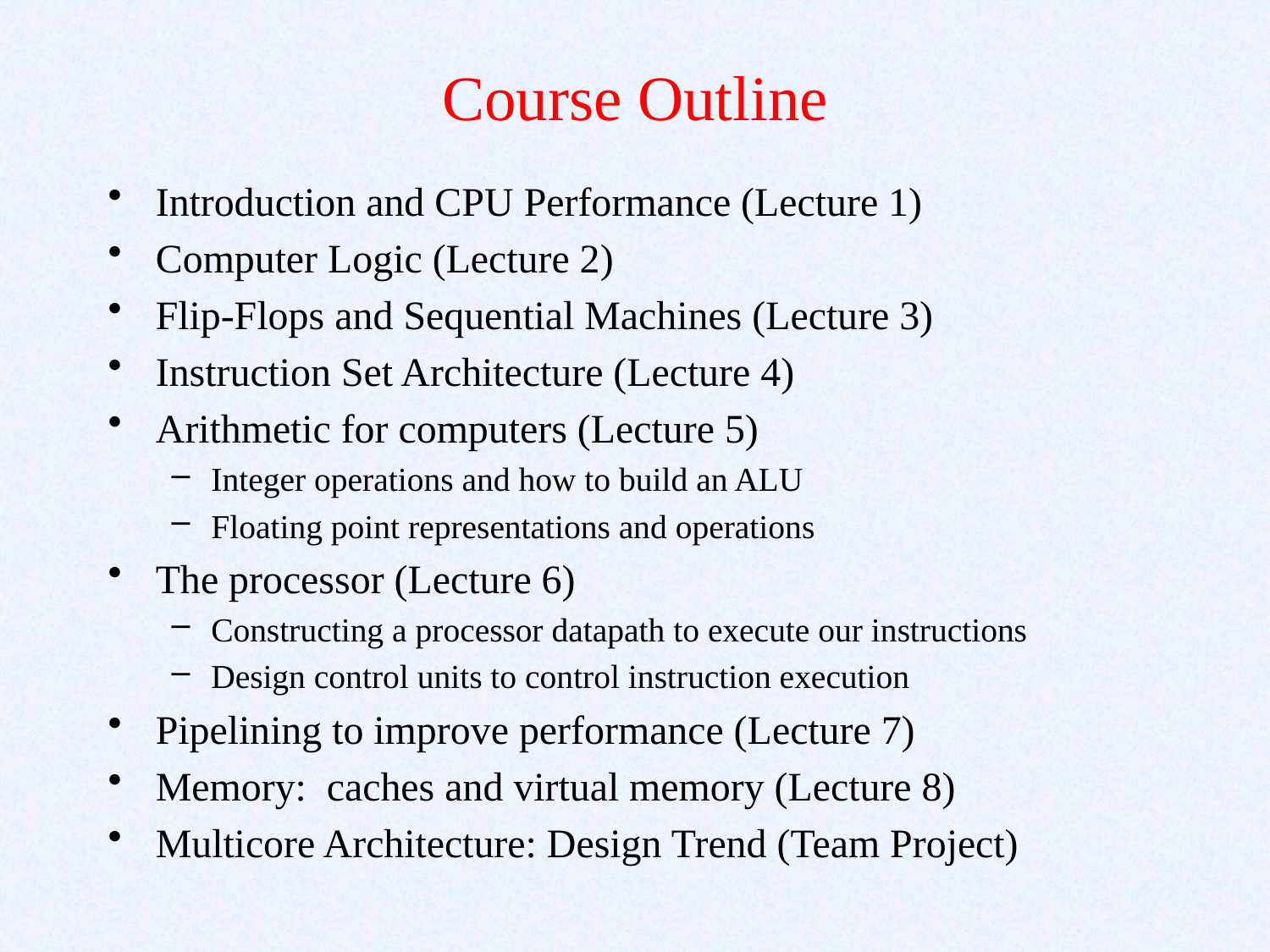

# Course Outline
Introduction and CPU Performance (Lecture 1)
Computer Logic (Lecture 2)
Flip-Flops and Sequential Machines (Lecture 3)
Instruction Set Architecture (Lecture 4)
Arithmetic for computers (Lecture 5)
Integer operations and how to build an ALU
Floating point representations and operations
The processor (Lecture 6)
Constructing a processor datapath to execute our instructions
Design control units to control instruction execution
Pipelining to improve performance (Lecture 7)
Memory:  caches and virtual memory (Lecture 8)
Multicore Architecture: Design Trend (Team Project)